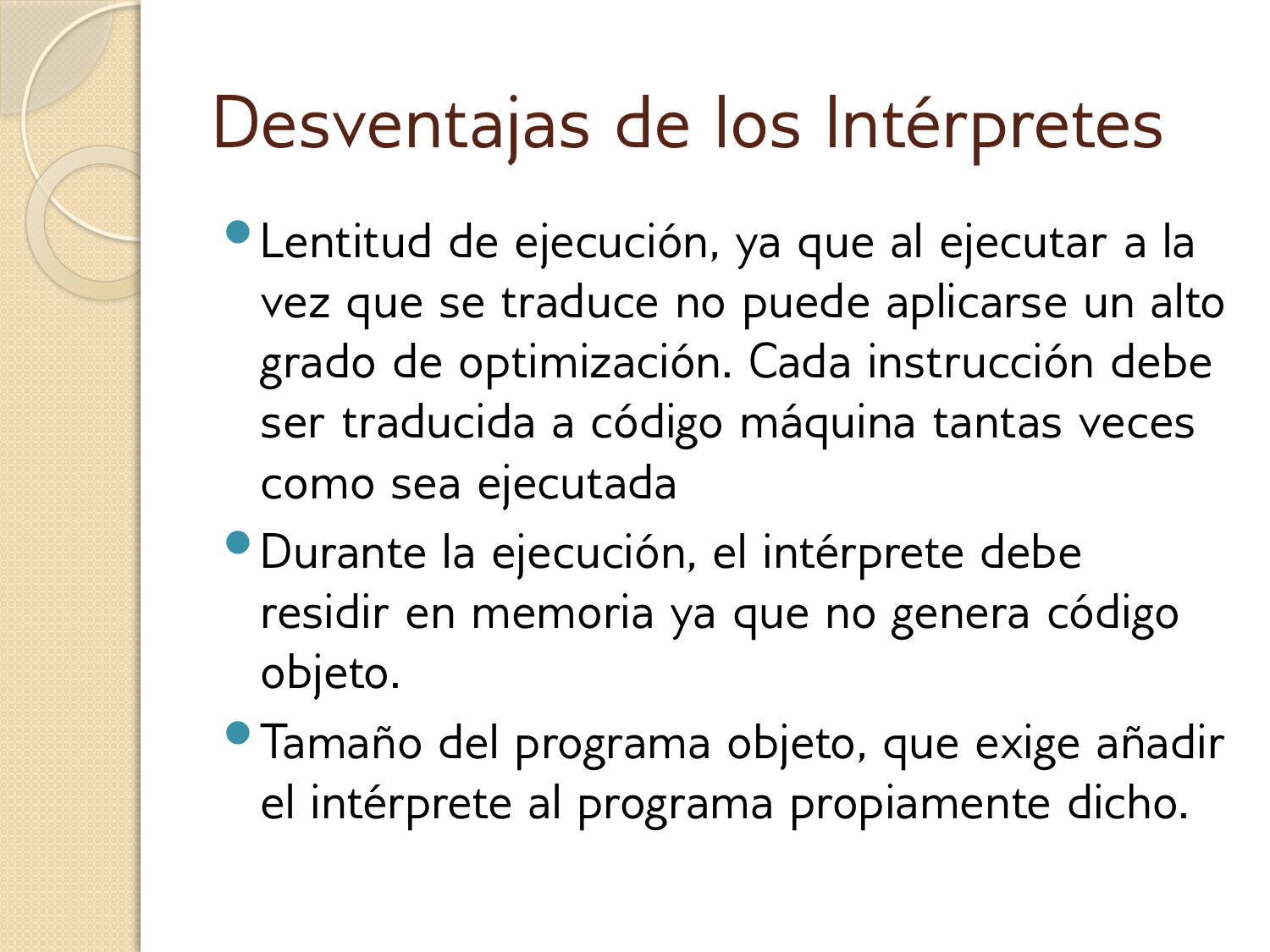

# Desventajas de los Intérpretes
Lentitud de ejecución, ya que al ejecutar a la vez que se traduce no puede aplicarse un alto grado de optimización. Cada instrucción debe ser traducida a código máquina tantas veces como sea ejecutada
Durante la ejecución, el intérprete debe residir en memoria ya que no genera código objeto.
Tamaño del programa objeto, que exige añadir el intérprete al programa propiamente dicho.